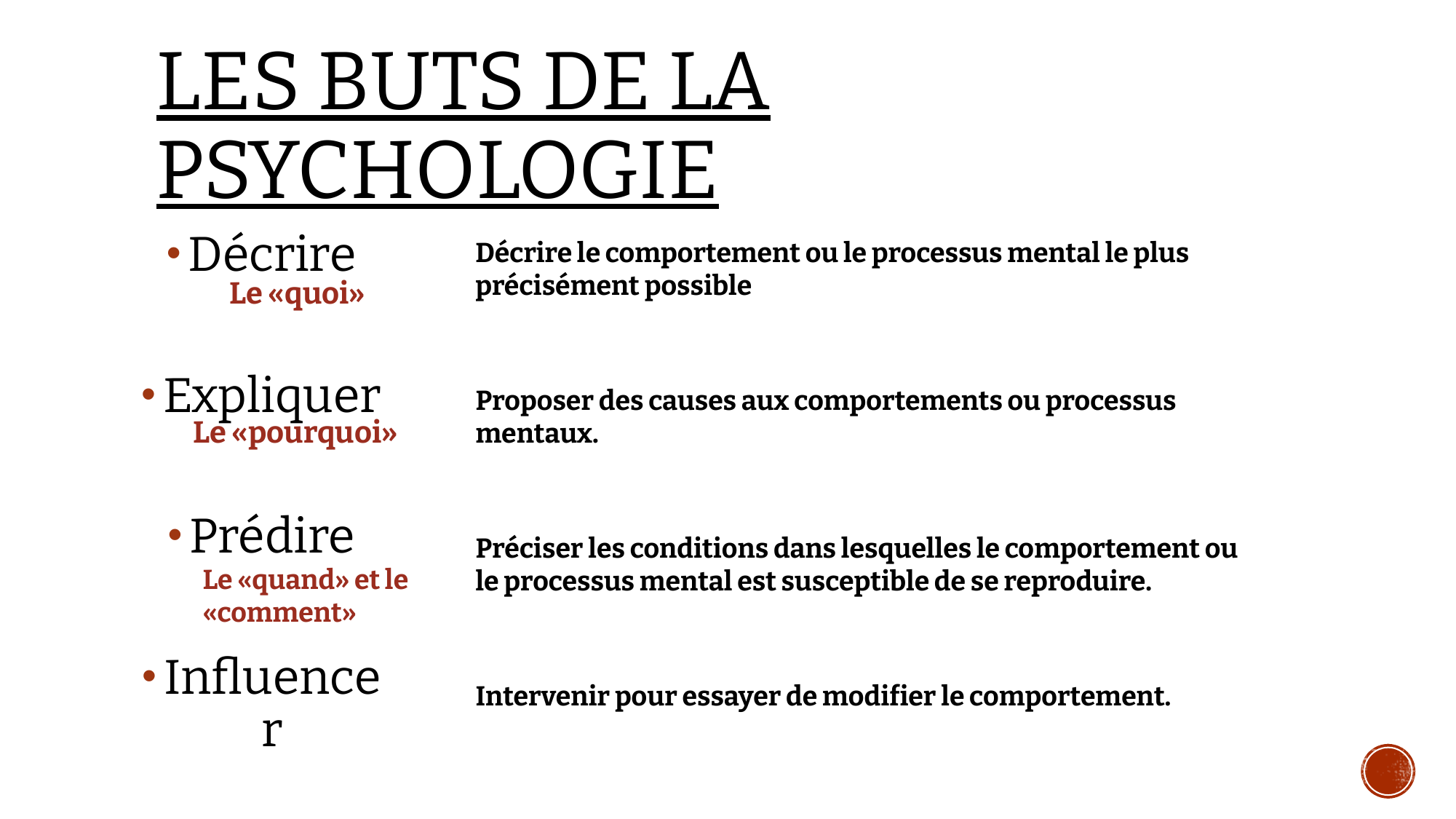

# Les buts de la psychologie
Décrire

Expliquer

Prédire

Influencer

Décrire le comportement ou le processus mental le plus précisément possible
Le «quoi»
Proposer des causes aux comportements ou processus mentaux.
Le «pourquoi»
Préciser les conditions dans lesquelles le comportement ou le processus mental est susceptible de se reproduire.
Le «quand» et le «comment»
Intervenir pour essayer de modifier le comportement.